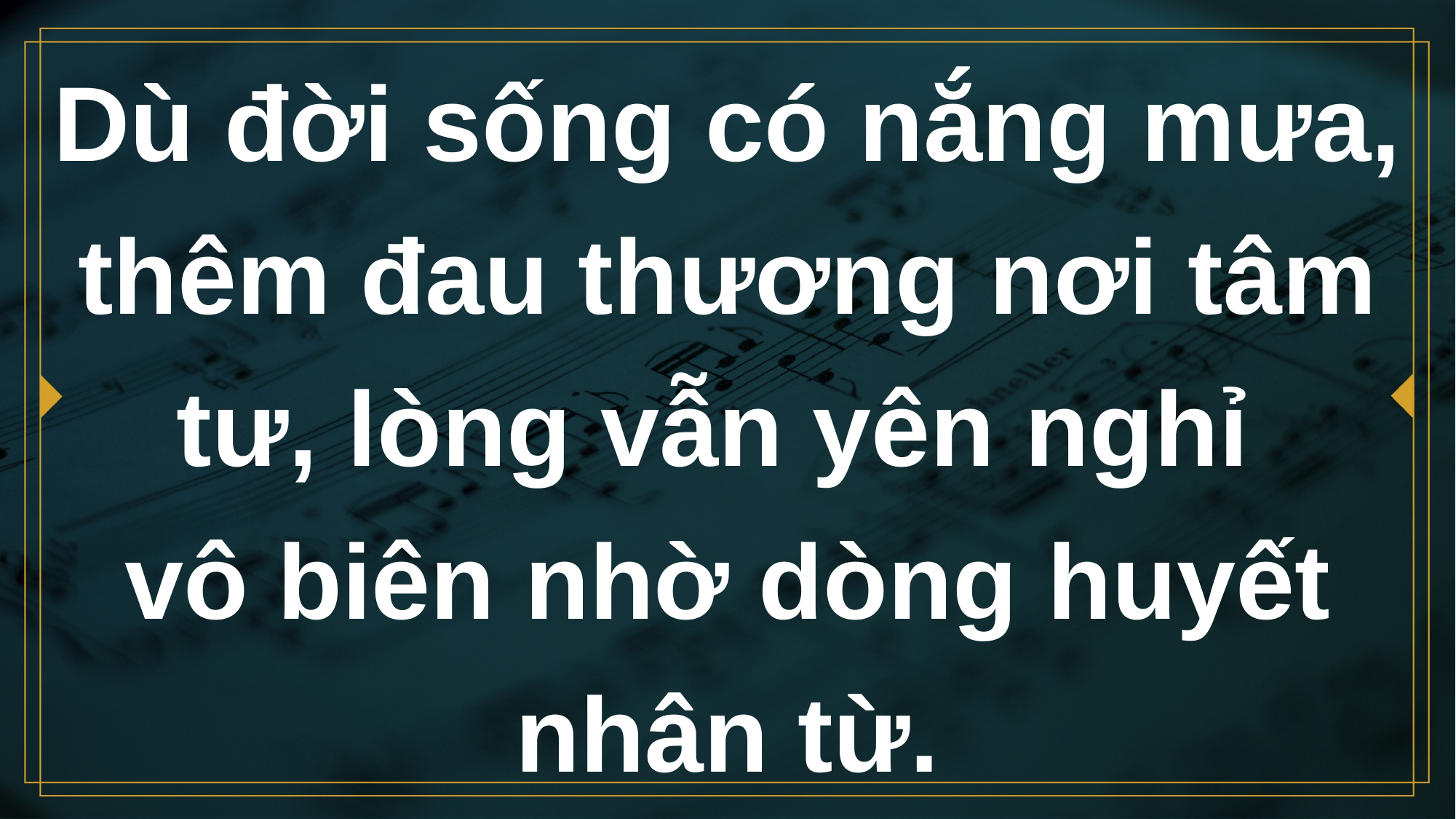

# Dù đời sống có nắng mưa, thêm đau thương nơi tâm tư, lòng vẫn yên nghỉ vô biên nhờ dòng huyết nhân từ.